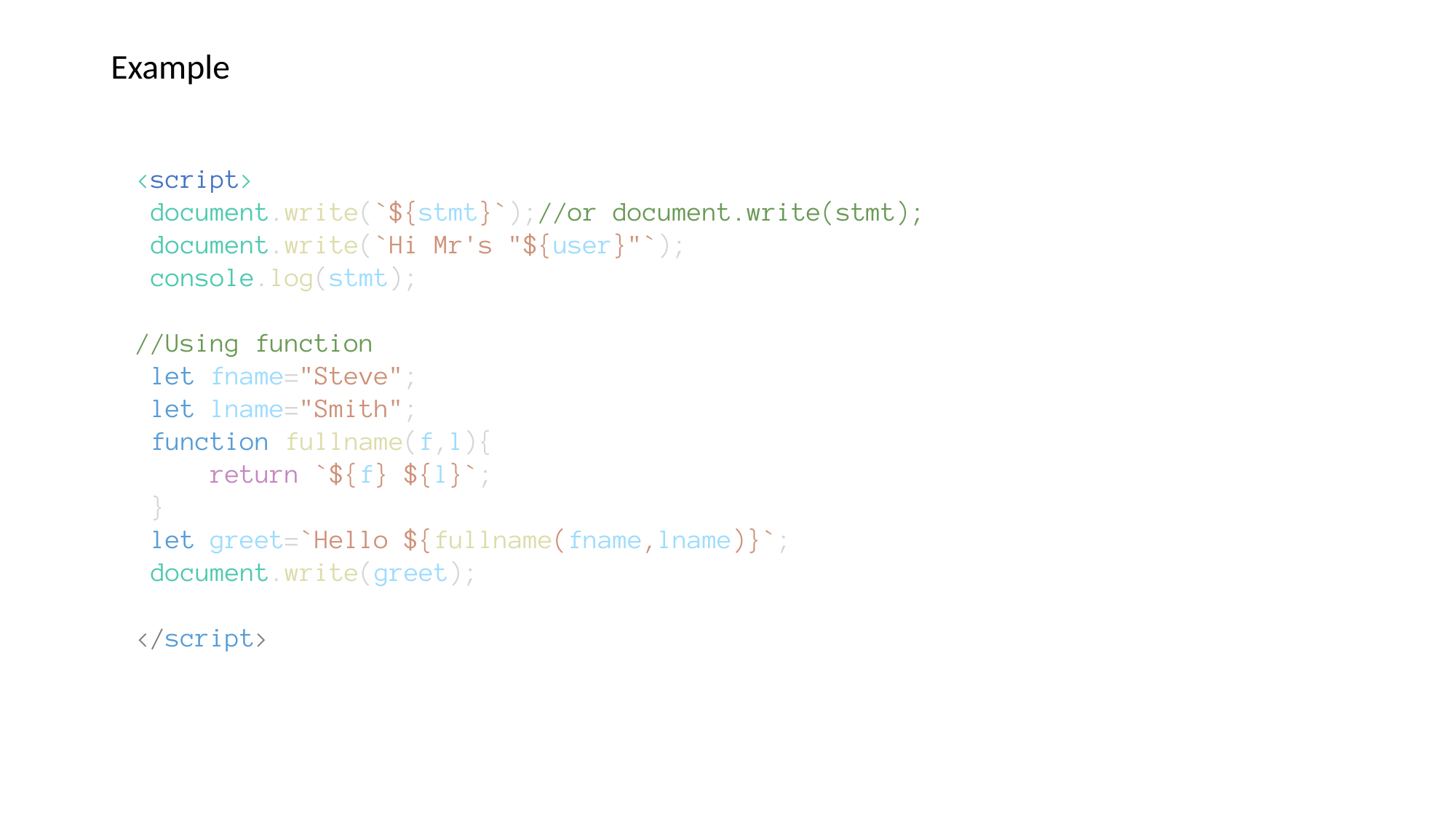

# Example
<script>
 document.write(`${stmt}`);//or document.write(stmt);
 document.write(`Hi Mr's "${user}"`);
 console.log(stmt);
//Using function
 let fname="Steve";
 let lname="Smith";
 function fullname(f,l){
     return `${f} ${l}`;
 }
 let greet=`Hello ${fullname(fname,lname)}`;
 document.write(greet);
</script>